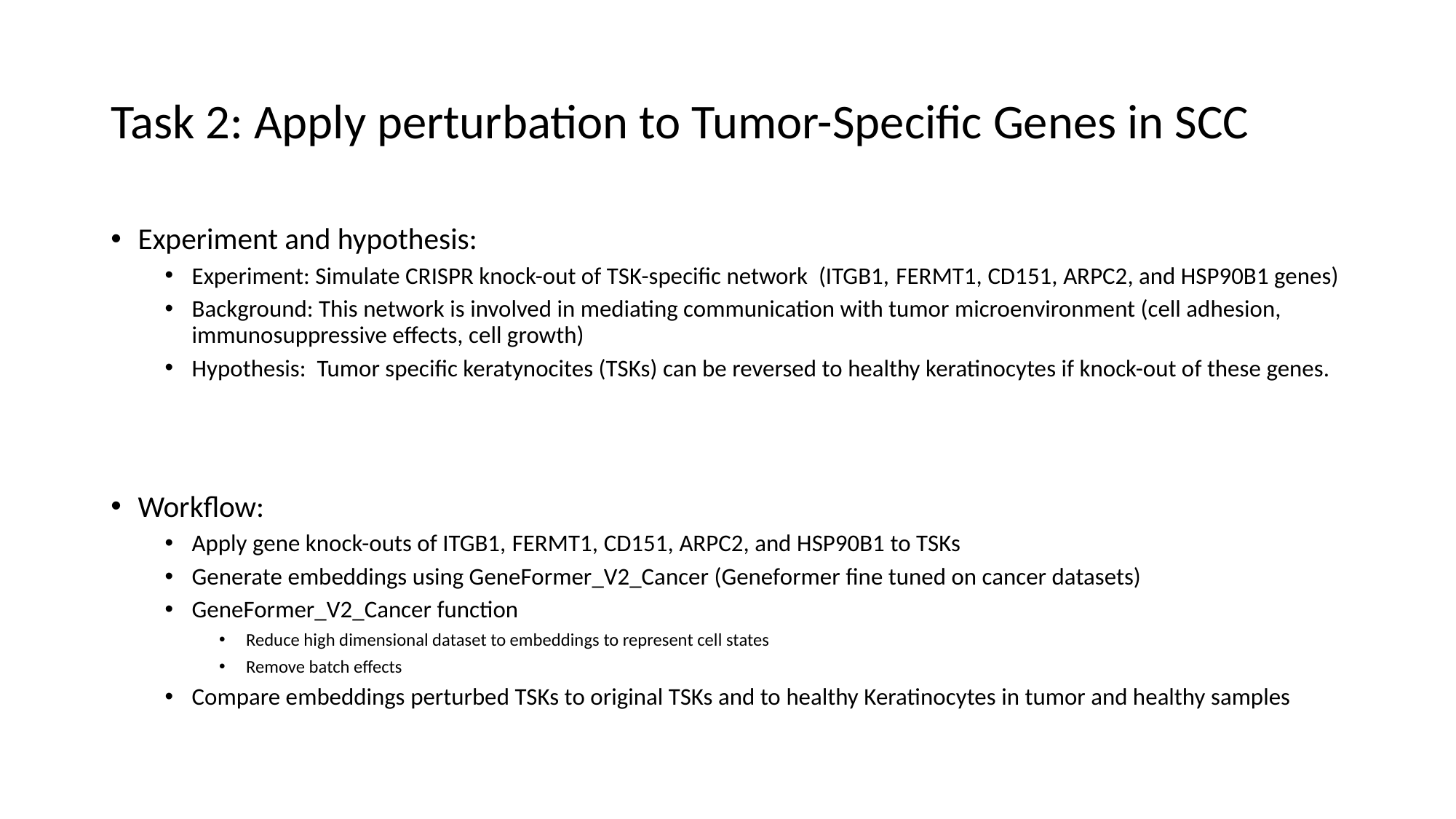

# Task 2: Apply perturbation to Tumor-Specific Genes in SCC
Experiment and hypothesis:
Experiment: Simulate CRISPR knock-out of TSK-specific network  (ITGB1, FERMT1, CD151, ARPC2, and HSP90B1 genes)
Background: This network is involved in mediating communication with tumor microenvironment (cell adhesion, immunosuppressive effects, cell growth)
Hypothesis:  Tumor specific keratynocites (TSKs) can be reversed to healthy keratinocytes if knock-out of these genes.

Workflow:
Apply gene knock-outs of ITGB1, FERMT1, CD151, ARPC2, and HSP90B1 to TSKs
Generate embeddings using GeneFormer_V2_Cancer (Geneformer fine tuned on cancer datasets)
GeneFormer_V2_Cancer function
Reduce high dimensional dataset to embeddings to represent cell states
Remove batch effects
Compare embeddings perturbed TSKs to original TSKs and to healthy Keratinocytes in tumor and healthy samples